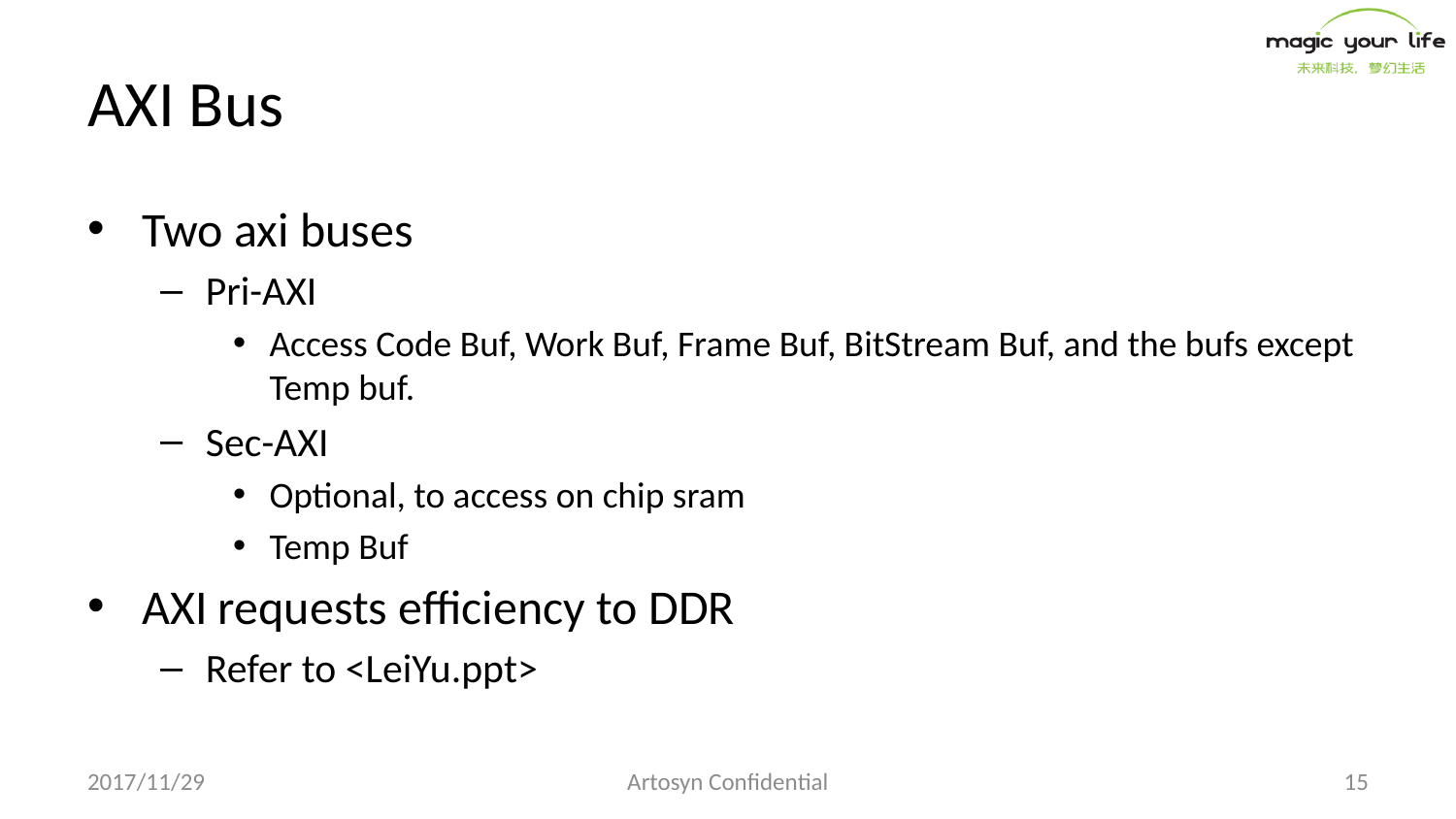

# AXI Bus
Two axi buses
Pri-AXI
Access Code Buf, Work Buf, Frame Buf, BitStream Buf, and the bufs except Temp buf.
Sec-AXI
Optional, to access on chip sram
Temp Buf
AXI requests efficiency to DDR
Refer to <LeiYu.ppt>

2017/11/29
Artosyn Confidential
15